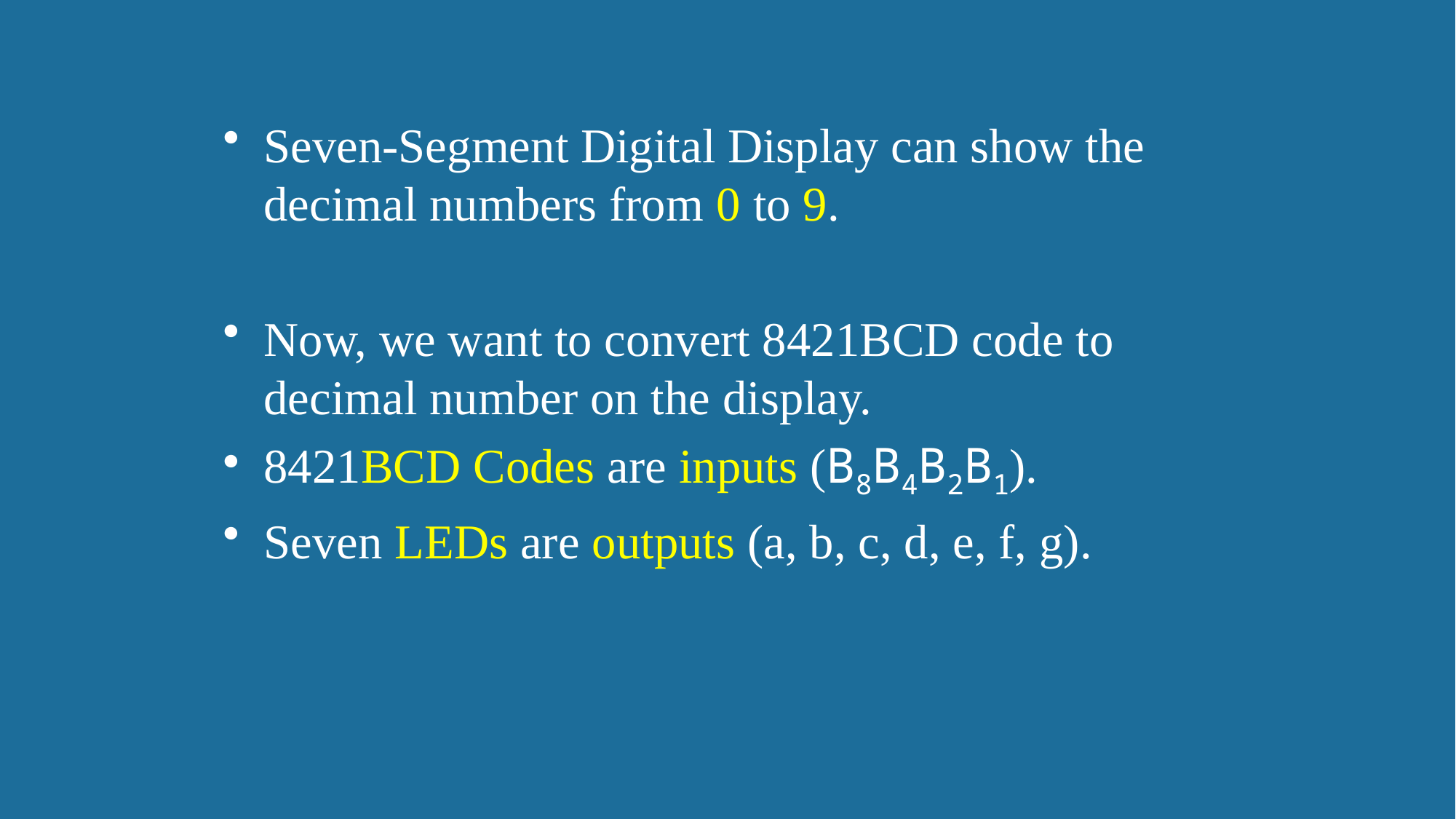

Seven-Segment Digital Display can show the decimal numbers from 0 to 9.

Now, we want to convert 8421BCD code to decimal number on the display.
8421BCD Codes are inputs (B8B4B2B1).
Seven LEDs are outputs (a, b, c, d, e, f, g).